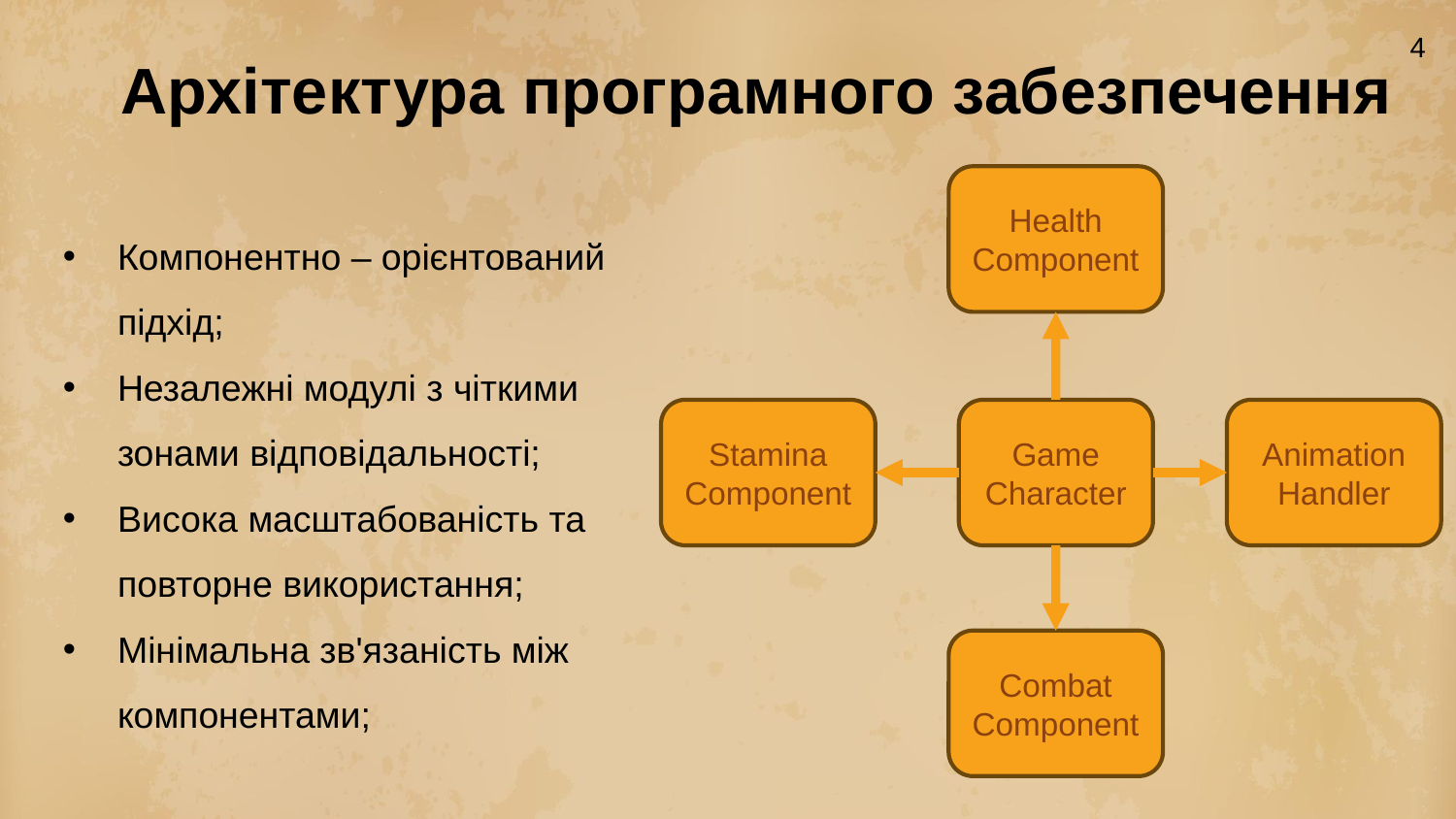

4
Архітектура програмного забезпечення
Health Component
Компонентно – орієнтований підхід;
Незалежні модулі з чіткими зонами відповідальності;
Висока масштабованість та повторне використання;
Мінімальна зв'язаність між компонентами;
Stamina Component
Game Character
Animation Handler
Combat Component